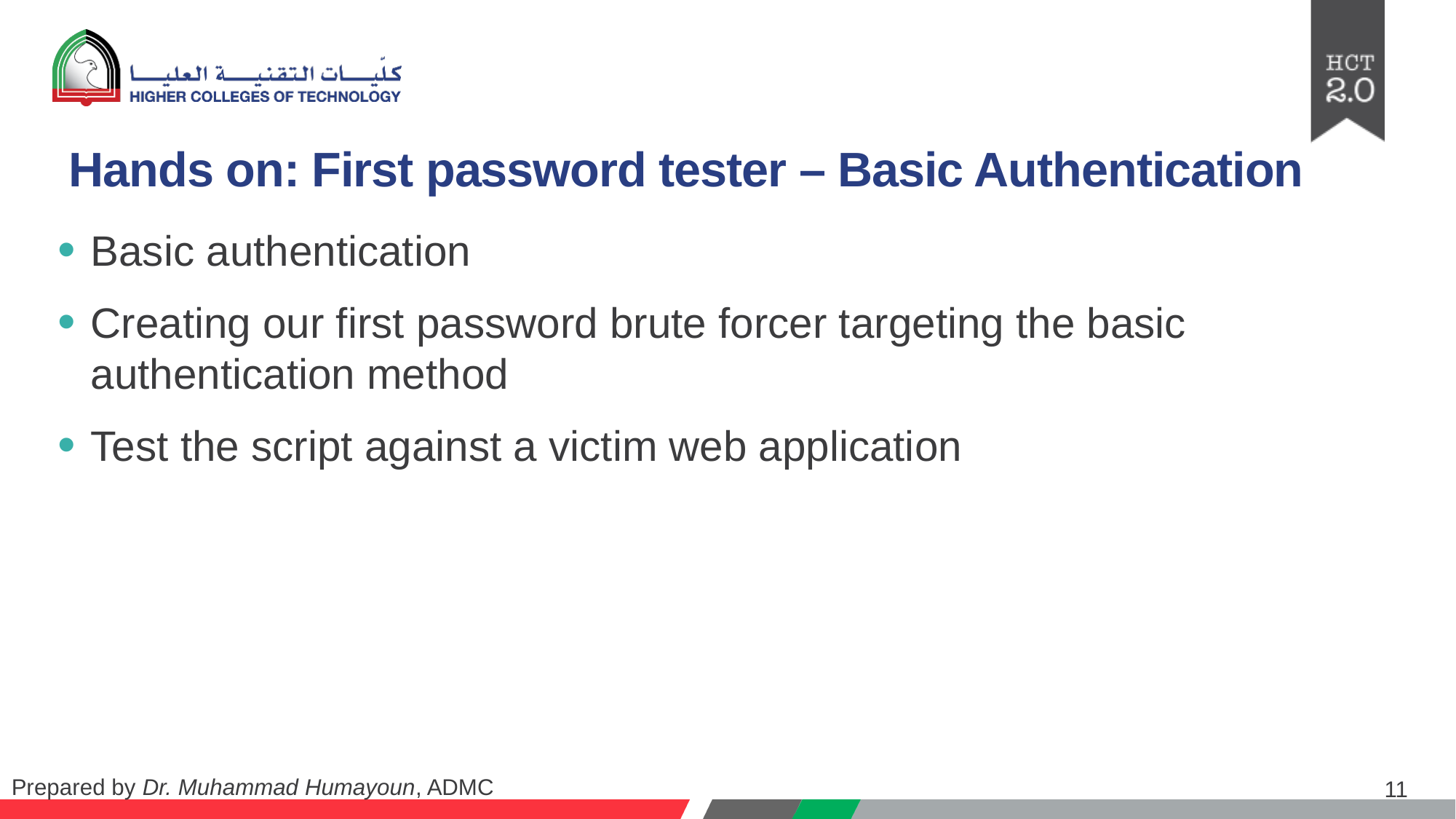

# Hands on: First password tester – Basic Authentication
Basic authentication
Creating our first password brute forcer targeting the basic authentication method
Test the script against a victim web application
11